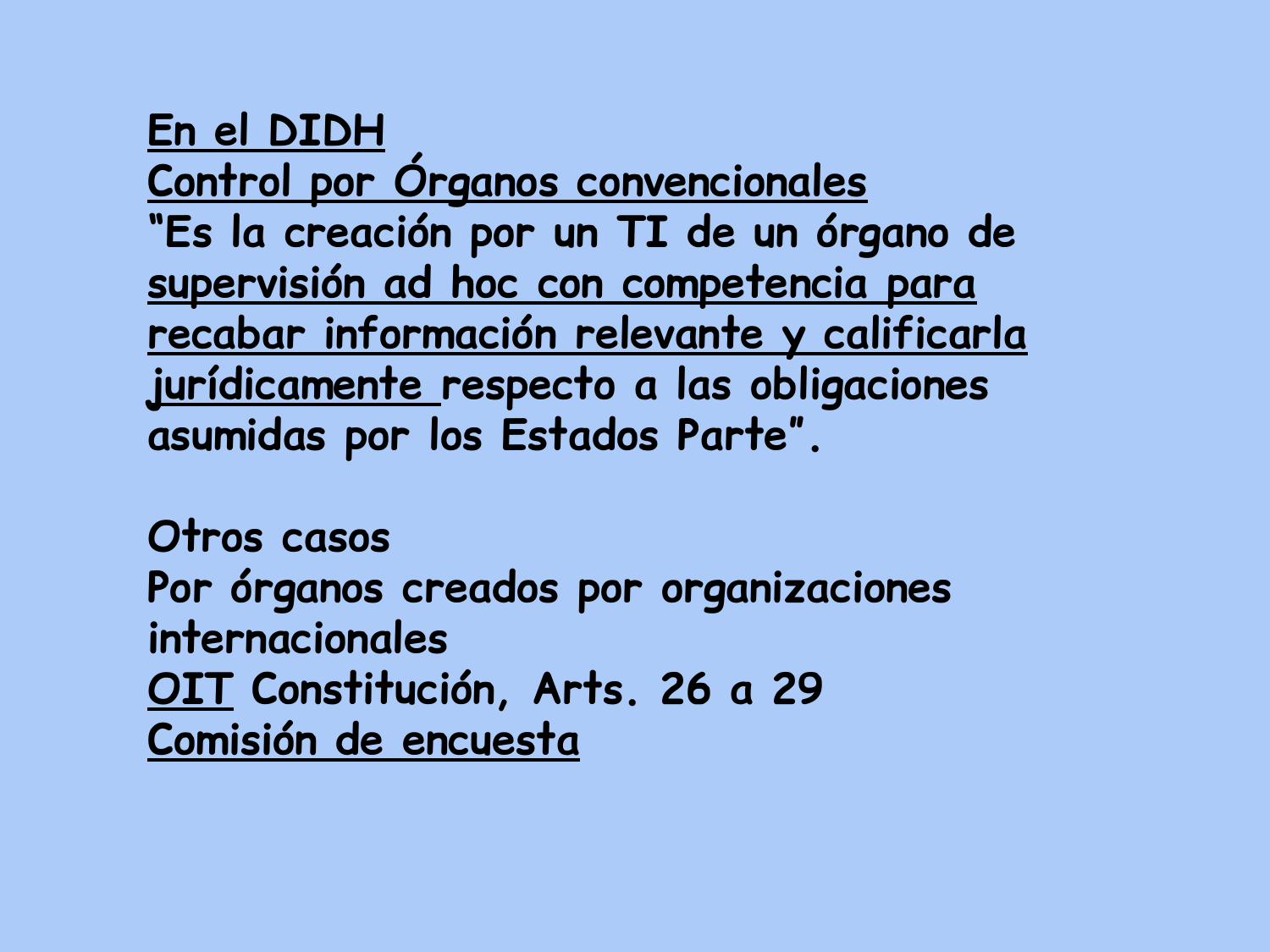

En el DIDH
Control por Órganos convencionales
“Es la creación por un TI de un órgano de supervisión ad hoc con competencia para recabar información relevante y calificarla jurídicamente respecto a las obligaciones asumidas por los Estados Parte”.

Otros casos
Por órganos creados por organizaciones internacionales
OIT Constitución, Arts. 26 a 29
Comisión de encuesta